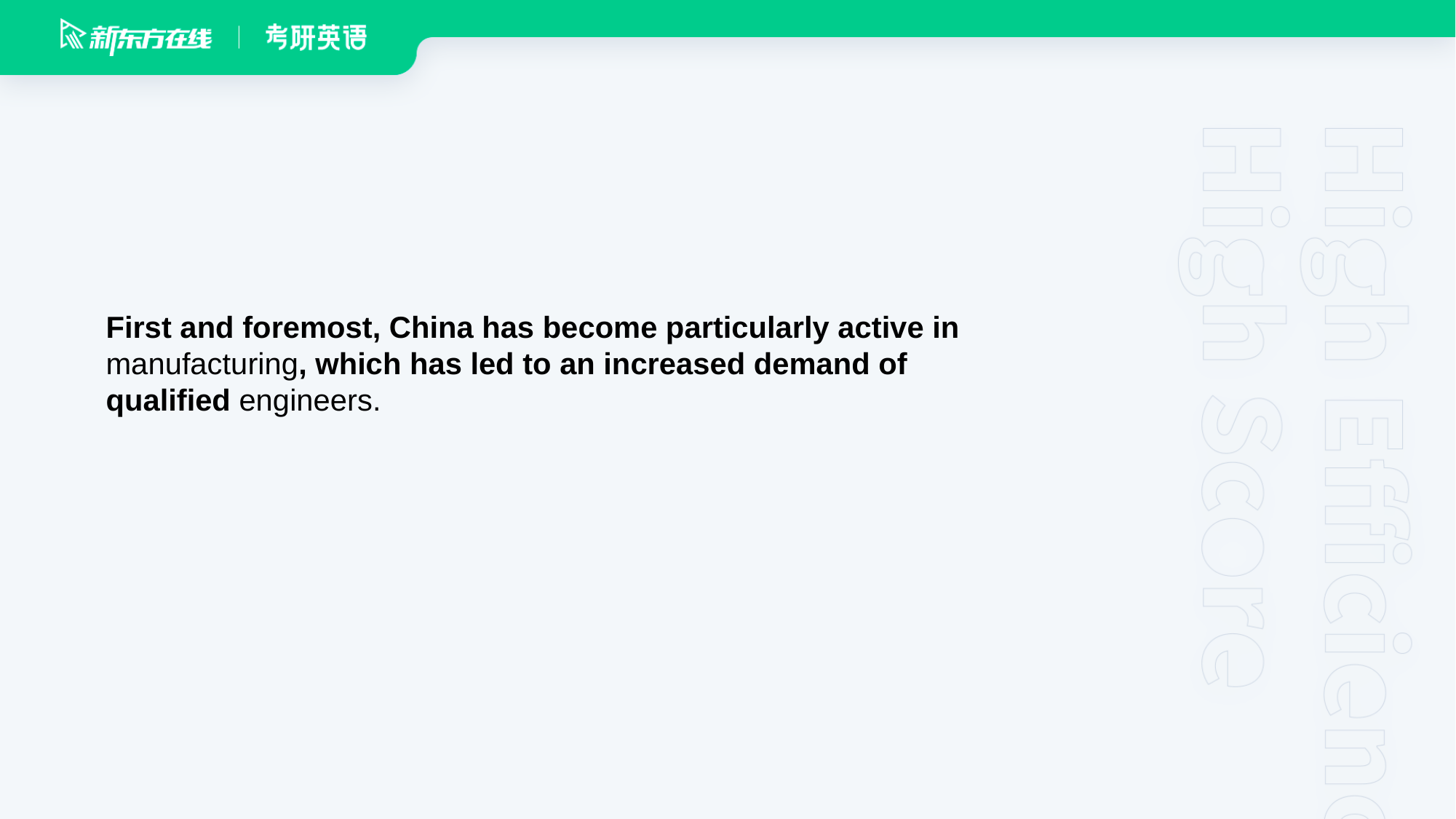

First and foremost, China has become particularly active in manufacturing, which has led to an increased demand of qualified engineers.